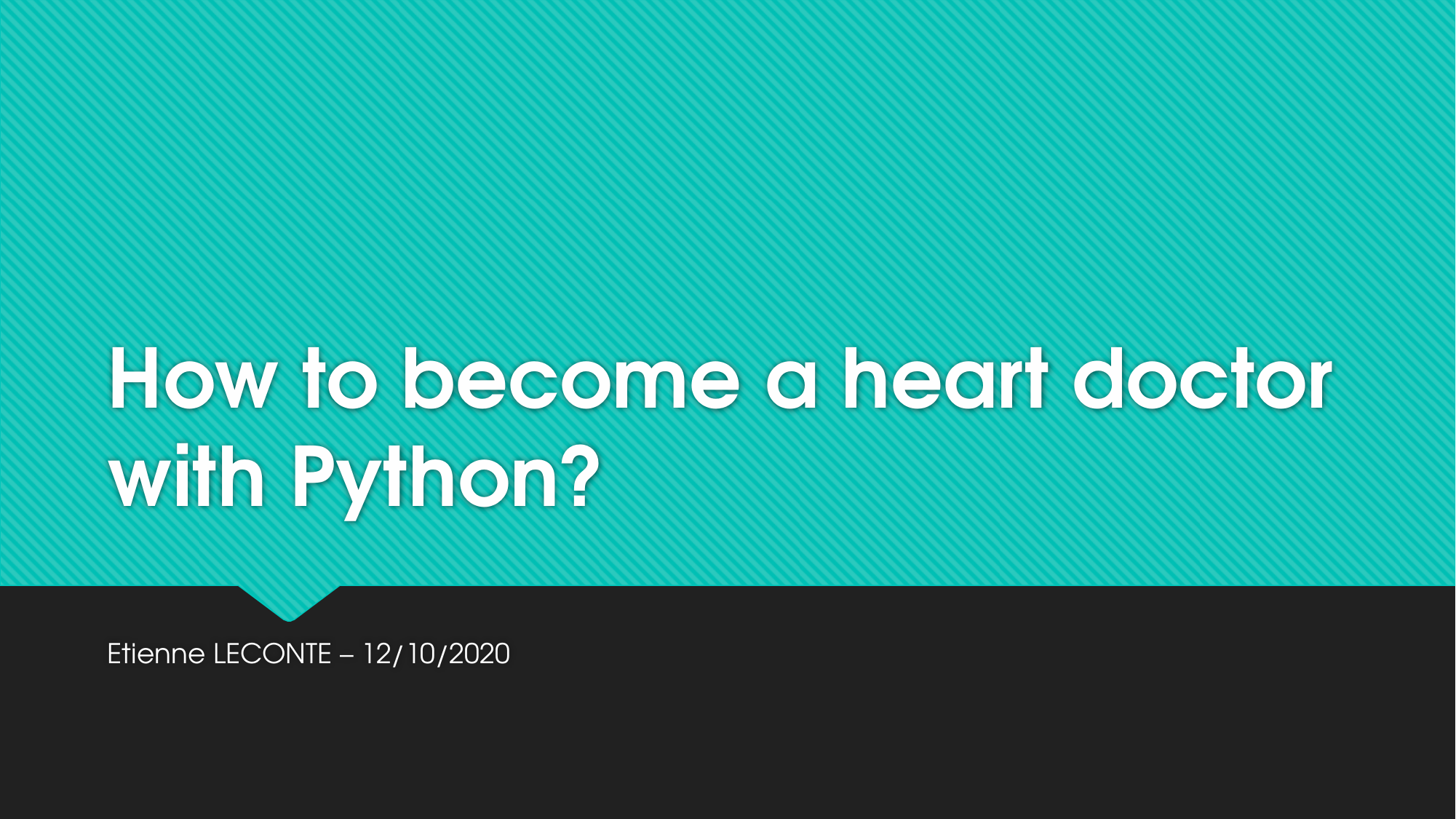

# How to become a heart doctor with Python?
Etienne LECONTE – 12/10/2020